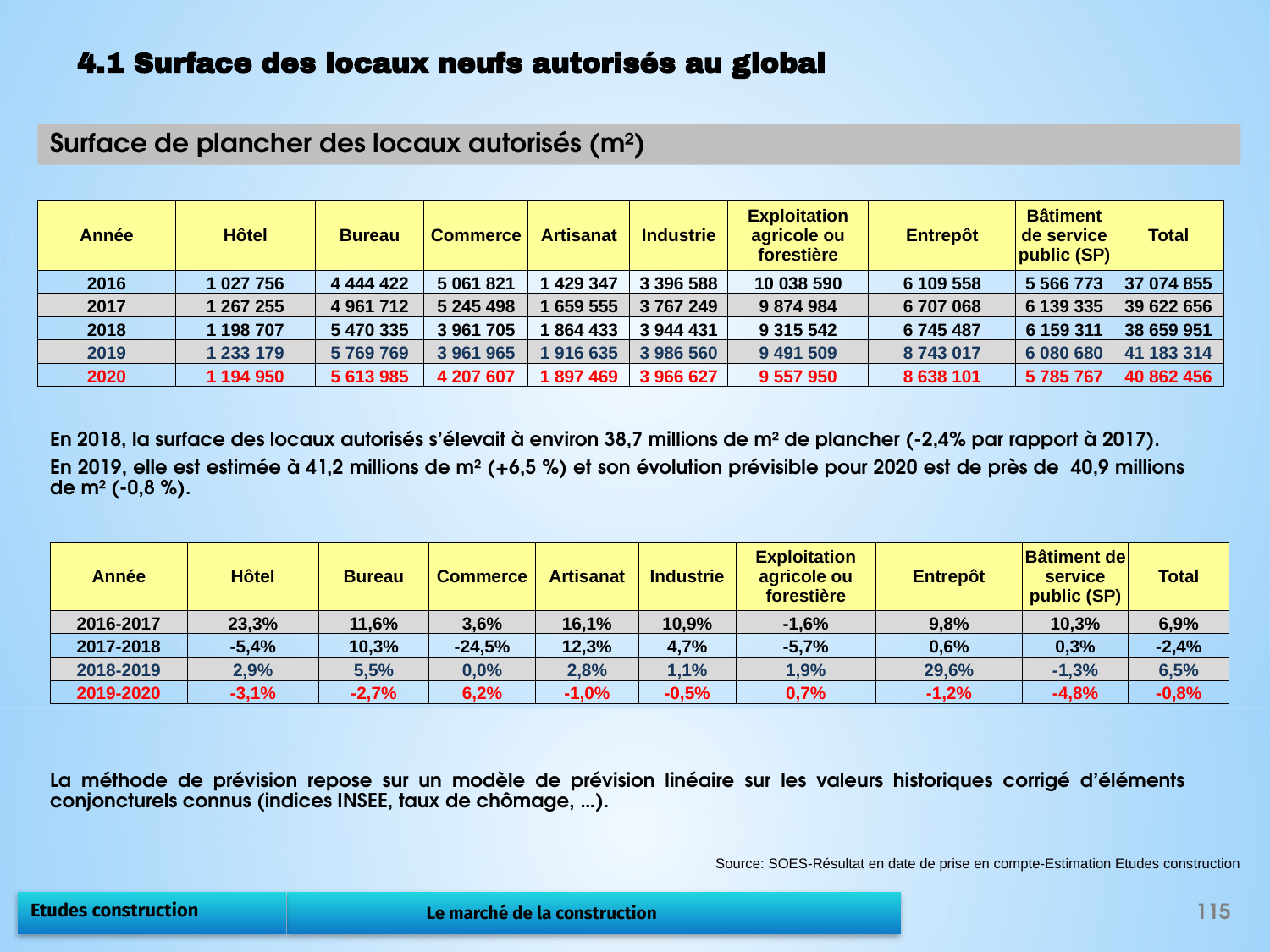

4.1 Surface des locaux neufs autorisés au global
Surface de plancher des locaux autorisés (m²)
| Année | Hôtel | Bureau | Commerce | Artisanat | Industrie | Exploitation agricole ou forestière | Entrepôt | Bâtiment de service public (SP) | Total |
| --- | --- | --- | --- | --- | --- | --- | --- | --- | --- |
| 2016 | 1 027 756 | 4 444 422 | 5 061 821 | 1 429 347 | 3 396 588 | 10 038 590 | 6 109 558 | 5 566 773 | 37 074 855 |
| 2017 | 1 267 255 | 4 961 712 | 5 245 498 | 1 659 555 | 3 767 249 | 9 874 984 | 6 707 068 | 6 139 335 | 39 622 656 |
| 2018 | 1 198 707 | 5 470 335 | 3 961 705 | 1 864 433 | 3 944 431 | 9 315 542 | 6 745 487 | 6 159 311 | 38 659 951 |
| 2019 | 1 233 179 | 5 769 769 | 3 961 965 | 1 916 635 | 3 986 560 | 9 491 509 | 8 743 017 | 6 080 680 | 41 183 314 |
| 2020 | 1 194 950 | 5 613 985 | 4 207 607 | 1 897 469 | 3 966 627 | 9 557 950 | 8 638 101 | 5 785 767 | 40 862 456 |
En 2018, la surface des locaux autorisés s’élevait à environ 38,7 millions de m² de plancher (-2,4% par rapport à 2017).
En 2019, elle est estimée à 41,2 millions de m² (+6,5 %) et son évolution prévisible pour 2020 est de près de  40,9 millions de m² (-0,8 %).
| Année | Hôtel | Bureau | Commerce | Artisanat | Industrie | Exploitation agricole ou forestière | Entrepôt | Bâtiment de service public (SP) | Total |
| --- | --- | --- | --- | --- | --- | --- | --- | --- | --- |
| 2016-2017 | 23,3% | 11,6% | 3,6% | 16,1% | 10,9% | -1,6% | 9,8% | 10,3% | 6,9% |
| 2017-2018 | -5,4% | 10,3% | -24,5% | 12,3% | 4,7% | -5,7% | 0,6% | 0,3% | -2,4% |
| 2018-2019 | 2,9% | 5,5% | 0,0% | 2,8% | 1,1% | 1,9% | 29,6% | -1,3% | 6,5% |
| 2019-2020 | -3,1% | -2,7% | 6,2% | -1,0% | -0,5% | 0,7% | -1,2% | -4,8% | -0,8% |
La méthode de prévision repose sur un modèle de prévision linéaire sur les valeurs historiques corrigé d’éléments conjoncturels connus (indices INSEE, taux de chômage, …).
Source: SOES-Résultat en date de prise en compte-Estimation Etudes construction
115